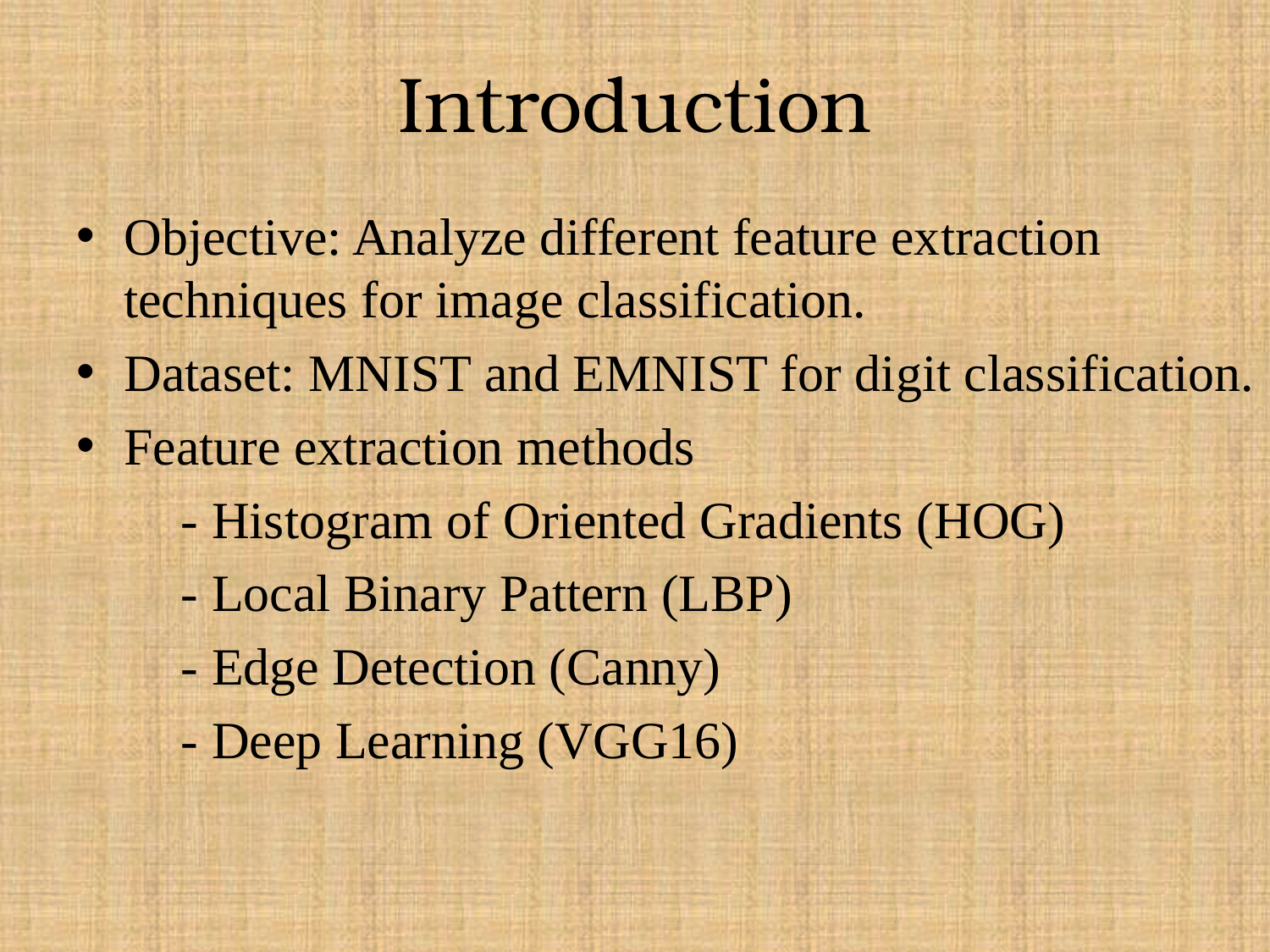

# Introduction
Objective: Analyze different feature extraction      techniques for image classification.
Dataset: MNIST and EMNIST for digit classification.
Feature extraction methods
        - Histogram of Oriented Gradients (HOG)
        - Local Binary Pattern (LBP)
        - Edge Detection (Canny)
        - Deep Learning (VGG16)